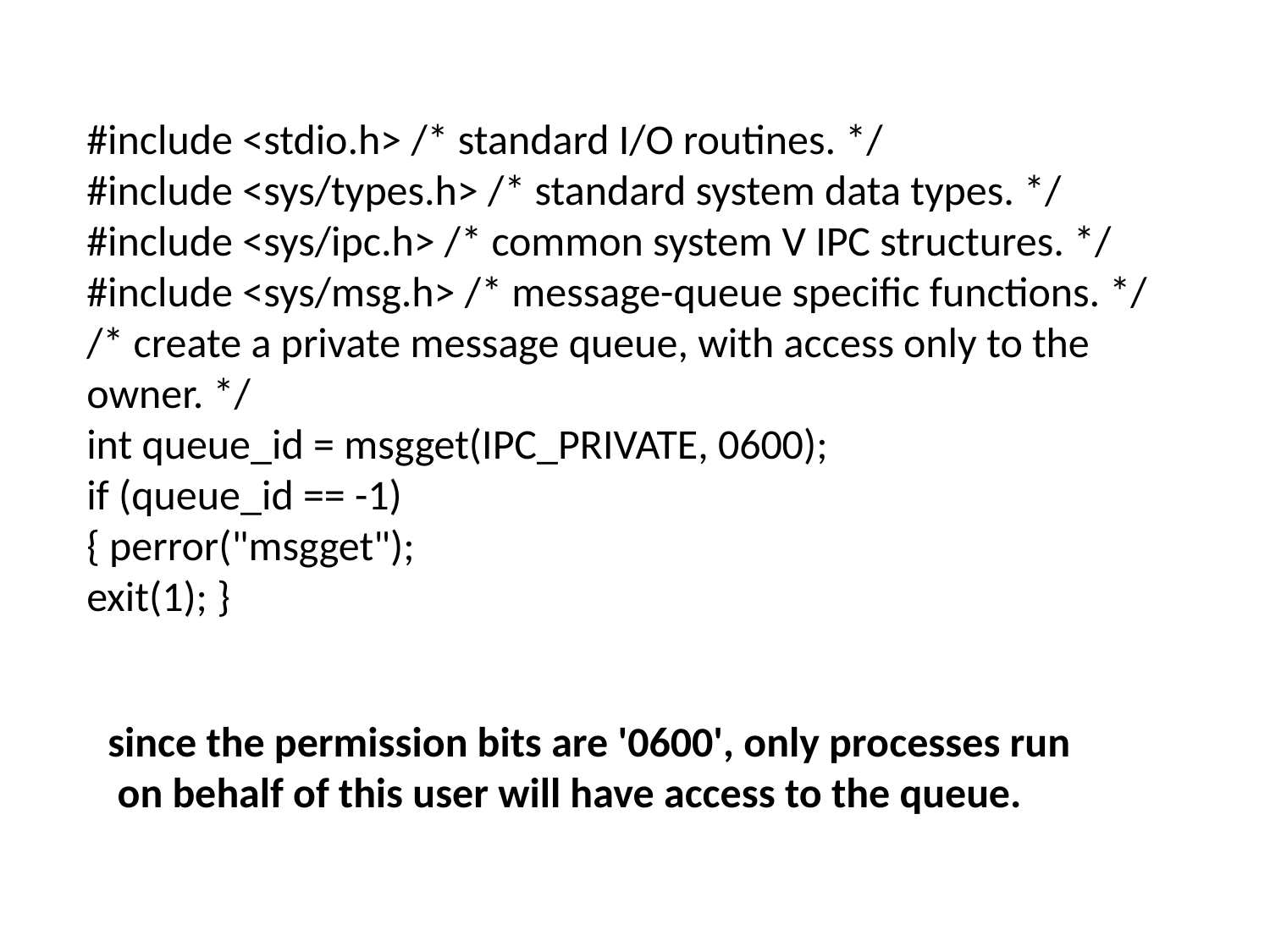

#include <stdio.h> /* standard I/O routines. */
#include <sys/types.h> /* standard system data types. */
#include <sys/ipc.h> /* common system V IPC structures. */
#include <sys/msg.h> /* message-queue specific functions. */
/* create a private message queue, with access only to the owner. */
int queue_id = msgget(IPC_PRIVATE, 0600);
if (queue_id == -1)
{ perror("msgget");
exit(1); }
since the permission bits are '0600', only processes run
 on behalf of this user will have access to the queue.